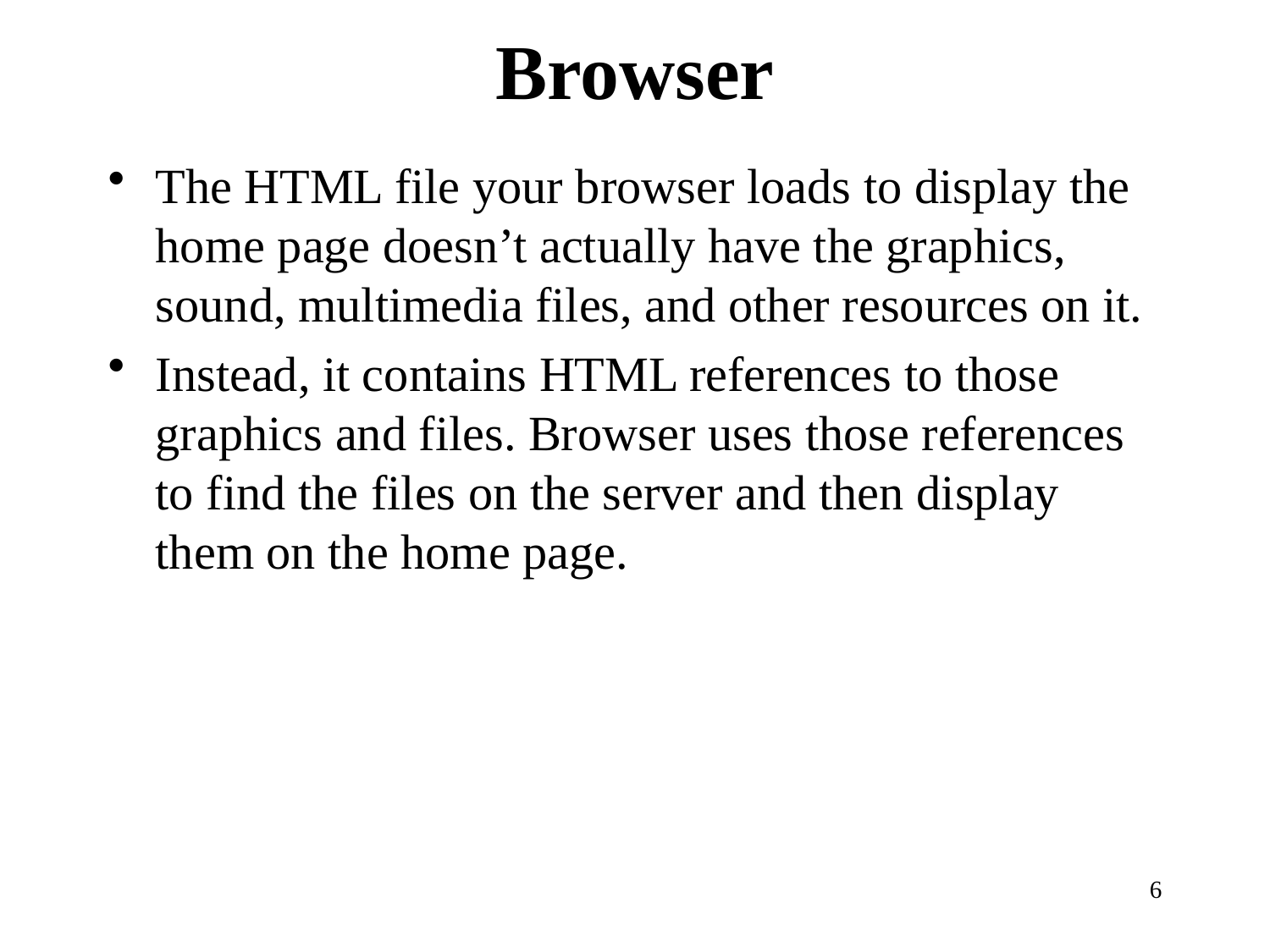

Browser
The HTML file your browser loads to display the home page doesn’t actually have the graphics, sound, multimedia files, and other resources on it.
Instead, it contains HTML references to those graphics and files. Browser uses those references to find the files on the server and then display them on the home page.
6